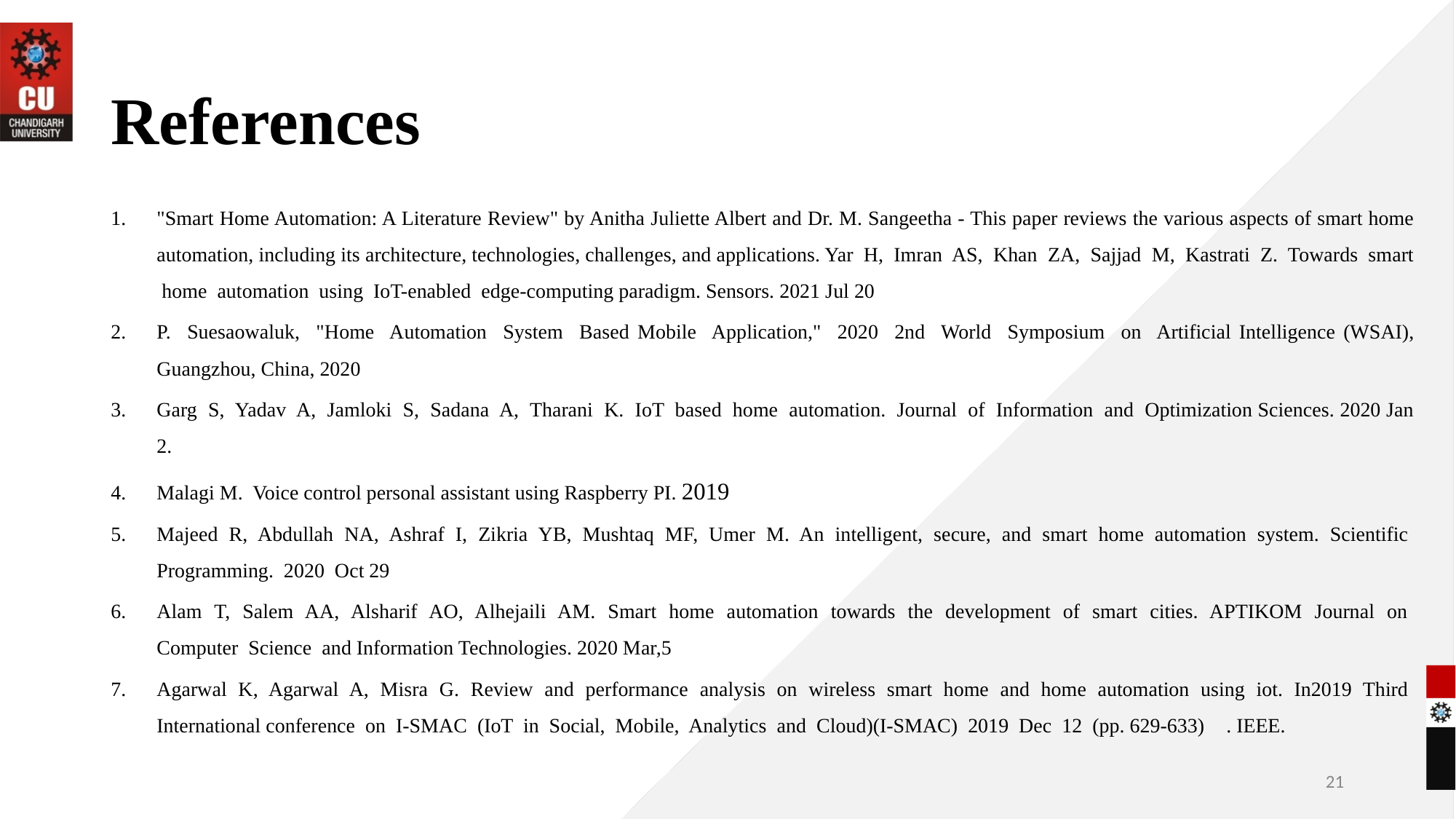

# References
"Smart Home Automation: A Literature Review" by Anitha Juliette Albert and Dr. M. Sangeetha - This paper reviews the various aspects of smart home automation, including its architecture, technologies, challenges, and applications. Yar  H,  Imran  AS,  Khan  ZA,  Sajjad  M,  Kastrati  Z.  Towards  smart  home  automation  using  IoT-enabled  edge-computing paradigm. Sensors. 2021 Jul 20
P.  Suesaowaluk,  "Home  Automation  System  Based Mobile  Application,"  2020  2nd  World  Symposium  on  Artificial Intelligence (WSAI), Guangzhou, China, 2020
Garg  S,  Yadav  A,  Jamloki  S,  Sadana  A,  Tharani  K.  IoT  based  home  automation.  Journal  of  Information  and  Optimization Sciences. 2020 Jan 2.
Malagi M.  Voice control personal assistant using Raspberry PI. 2019
Majeed  R,  Abdullah  NA,  Ashraf  I,  Zikria  YB,  Mushtaq  MF,  Umer  M.  An  intelligent,  secure,  and  smart  home  automation  system.  Scientific  Programming.  2020  Oct 29
Alam  T,  Salem  AA,  Alsharif  AO,  Alhejaili  AM.  Smart  home  automation  towards  the  development  of  smart  cities.  APTIKOM  Journal  on  Computer  Science  and Information Technologies. 2020 Mar,5
Agarwal  K,  Agarwal  A,  Misra  G.  Review  and  performance  analysis  on  wireless  smart  home  and  home  automation  using  iot.  In2019  Third  International conference  on  I-SMAC  (IoT  in  Social,  Mobile,  Analytics  and  Cloud)(I-SMAC)  2019  Dec  12  (pp. 629-633) 	. IEEE.

21